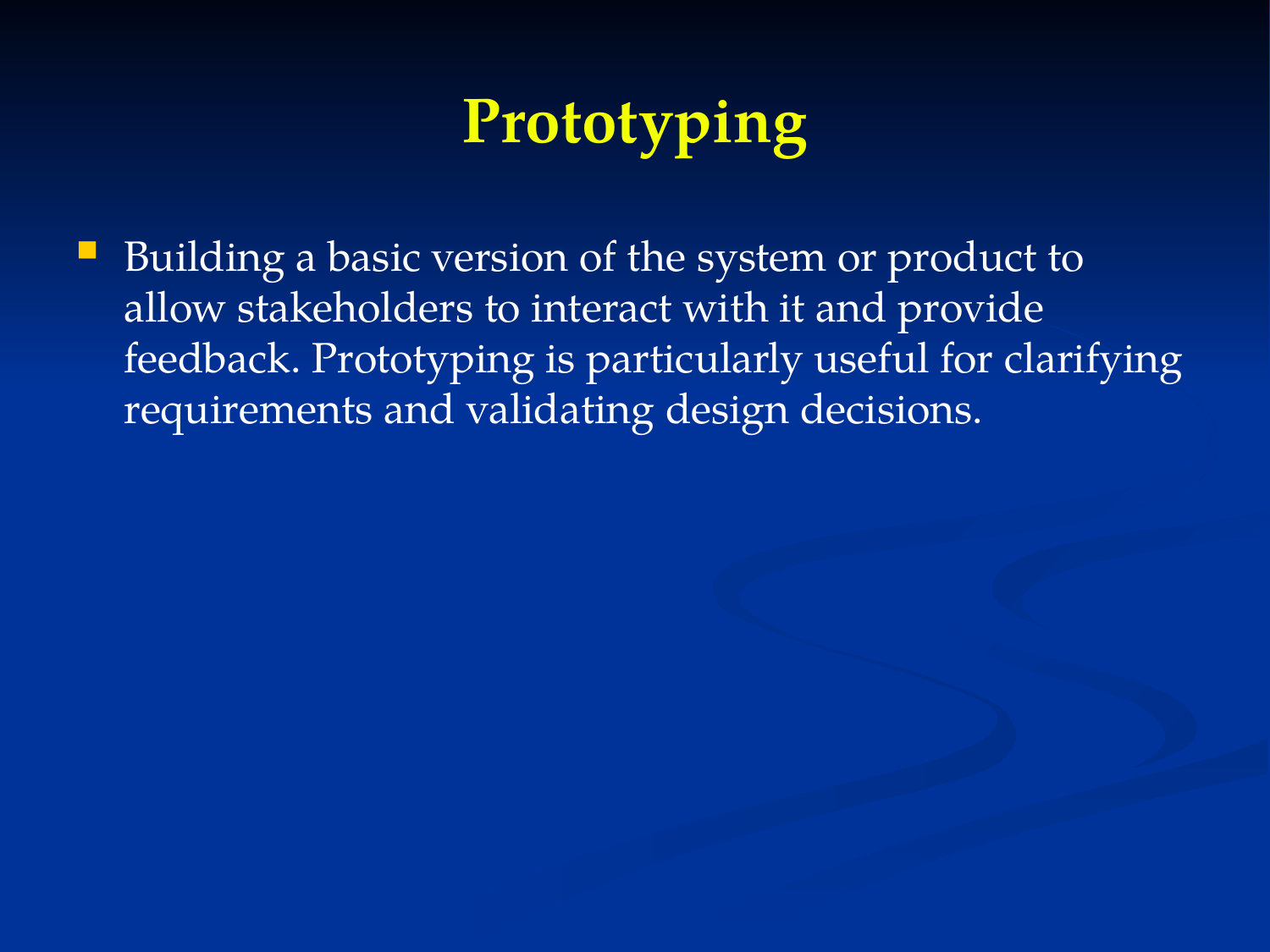

# Prototyping
Building a basic version of the system or product to allow stakeholders to interact with it and provide feedback. Prototyping is particularly useful for clarifying requirements and validating design decisions.